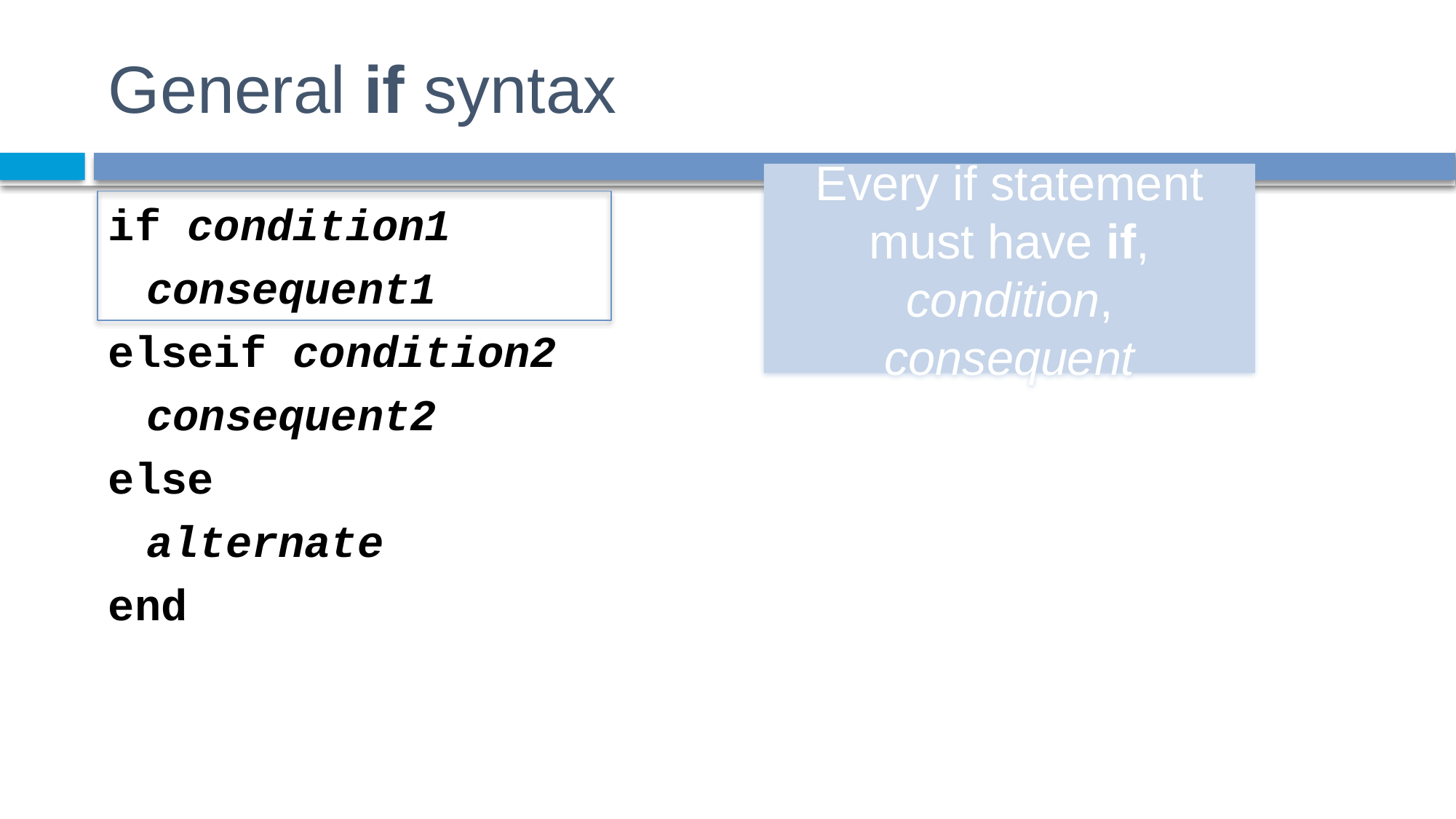

# General if syntax
Every if statement must have if, condition,
consequent
if condition1
	consequent1
elseif condition2
	consequent2
else
	alternate
end